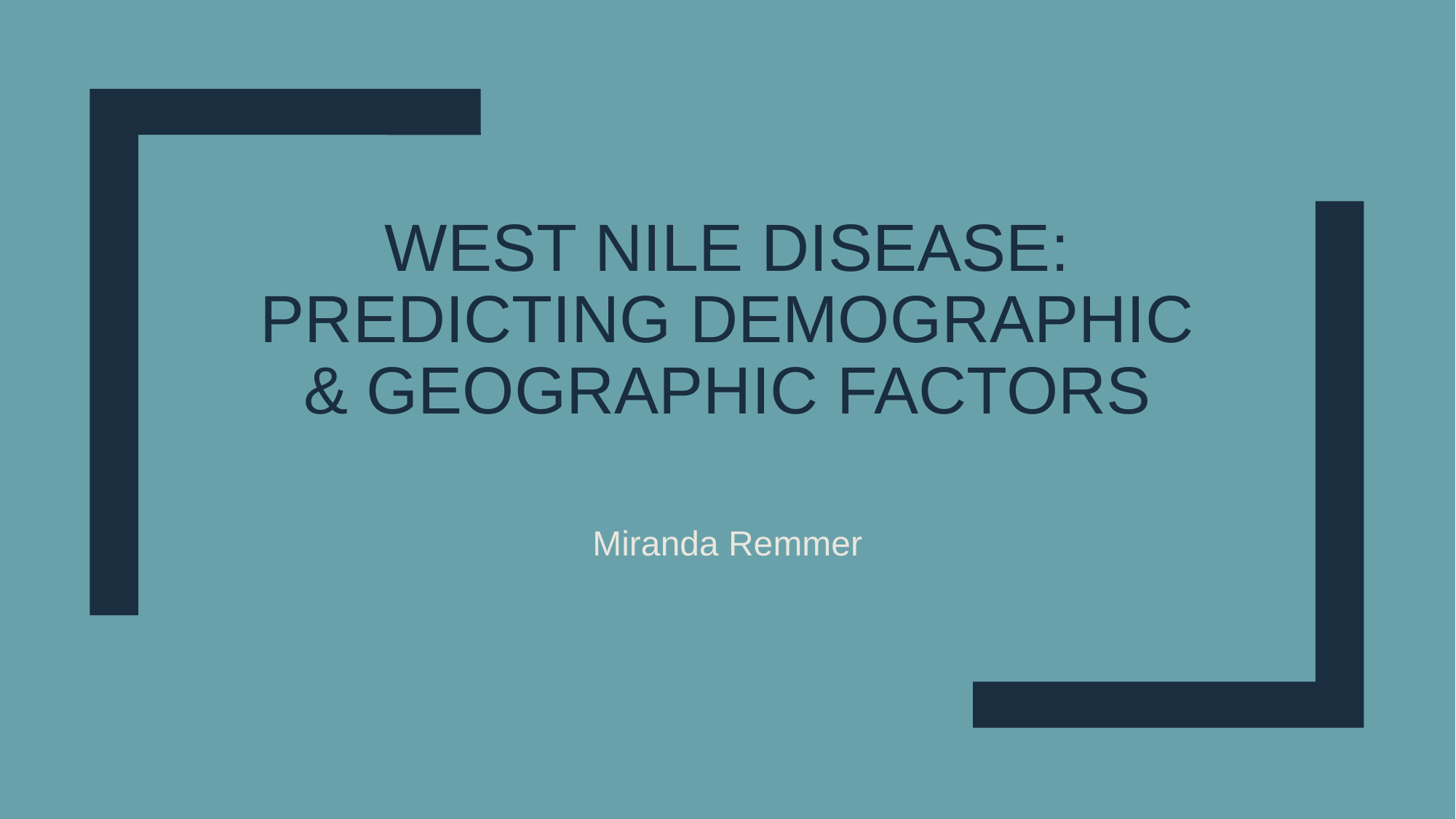

# West Nile disease: Predicting demographic & geographic factors
Miranda Remmer